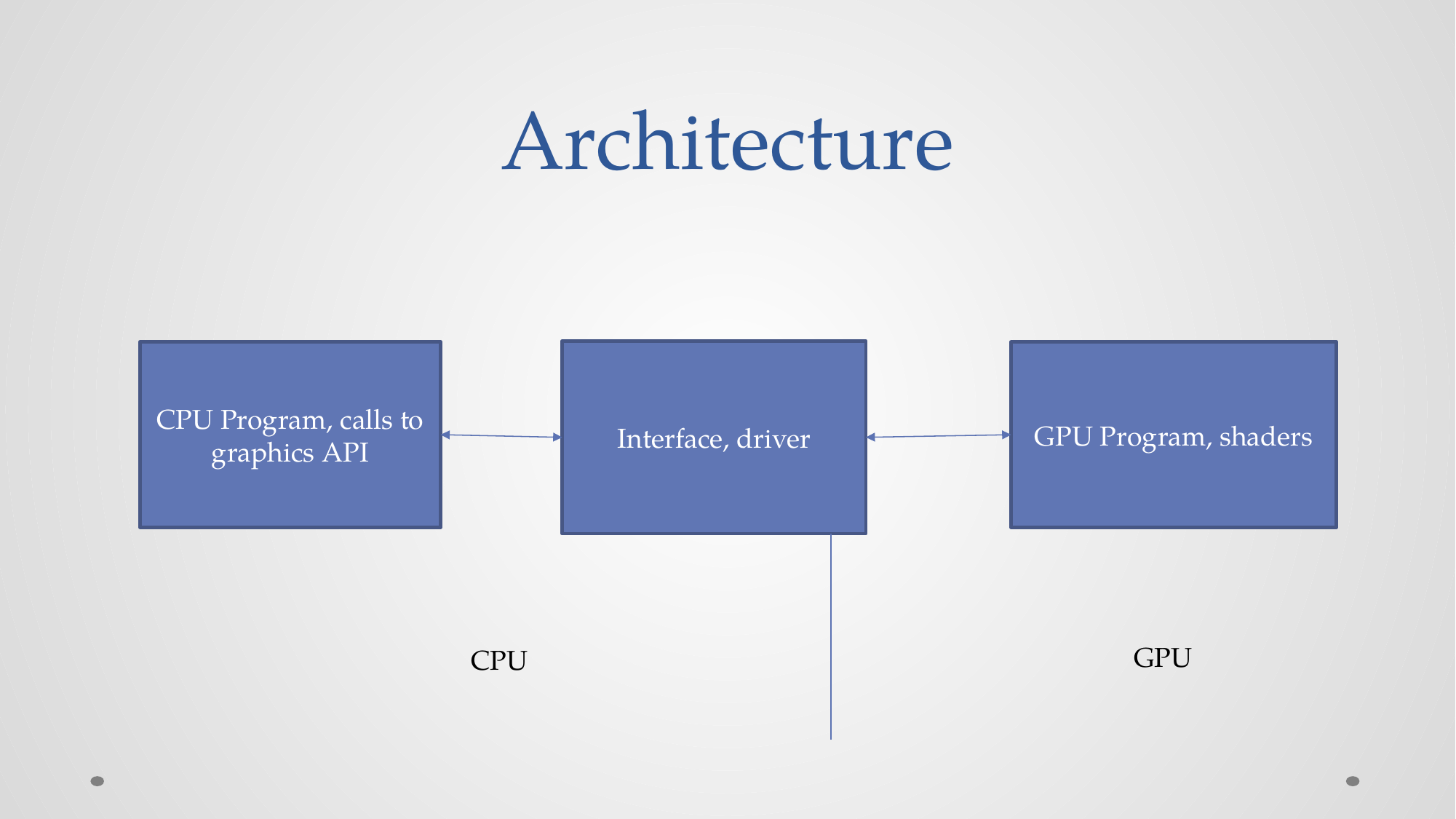

# Architecture
Interface, driver
CPU Program, calls to graphics API
GPU Program, shaders
GPU
CPU